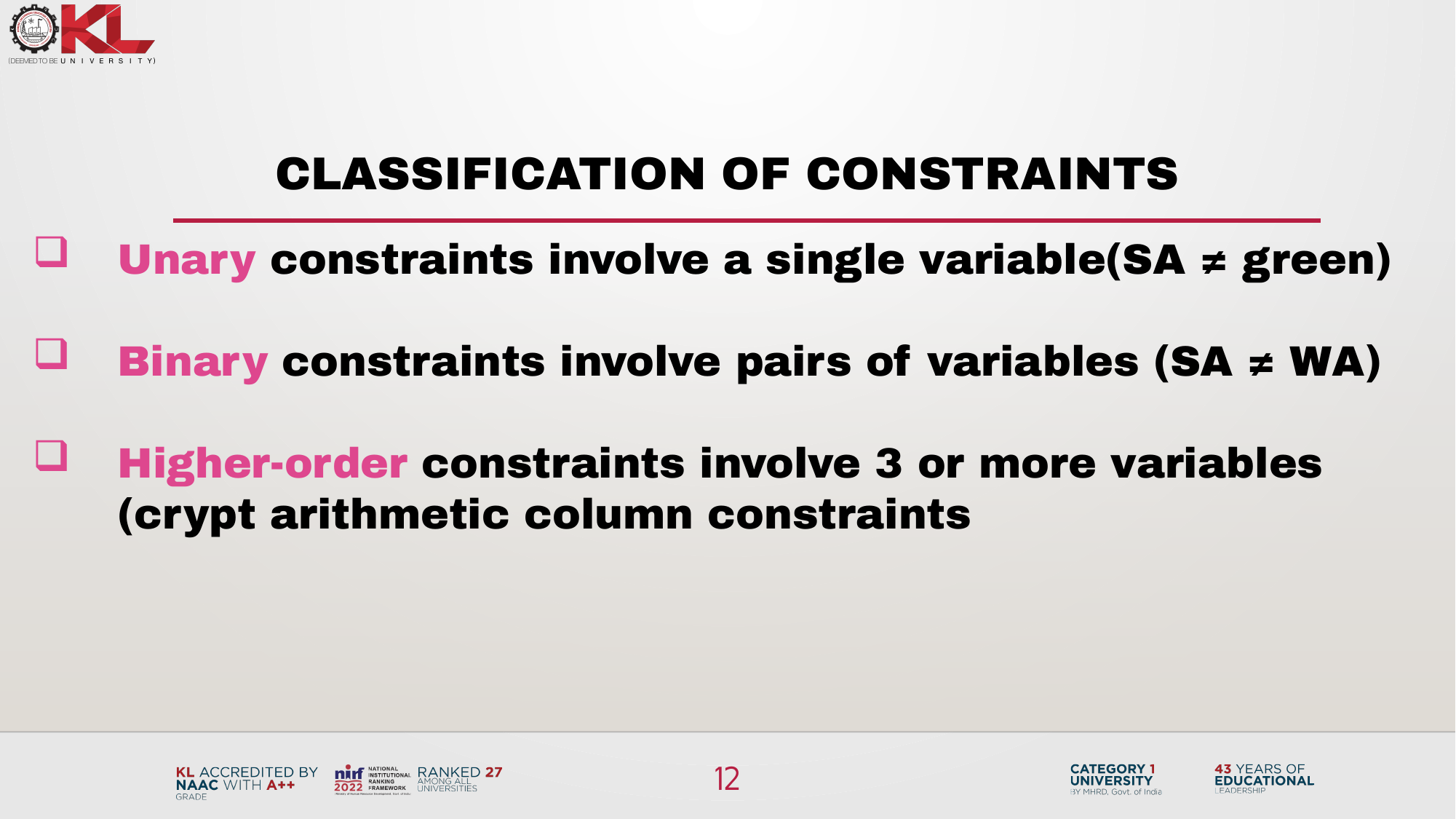

# Classification of constraints
Unary constraints involve a single variable(SA ≠ green)

Binary constraints involve pairs of variables (SA ≠ WA)

Higher-order constraints involve 3 or more variables        (crypt arithmetic column constraints

12